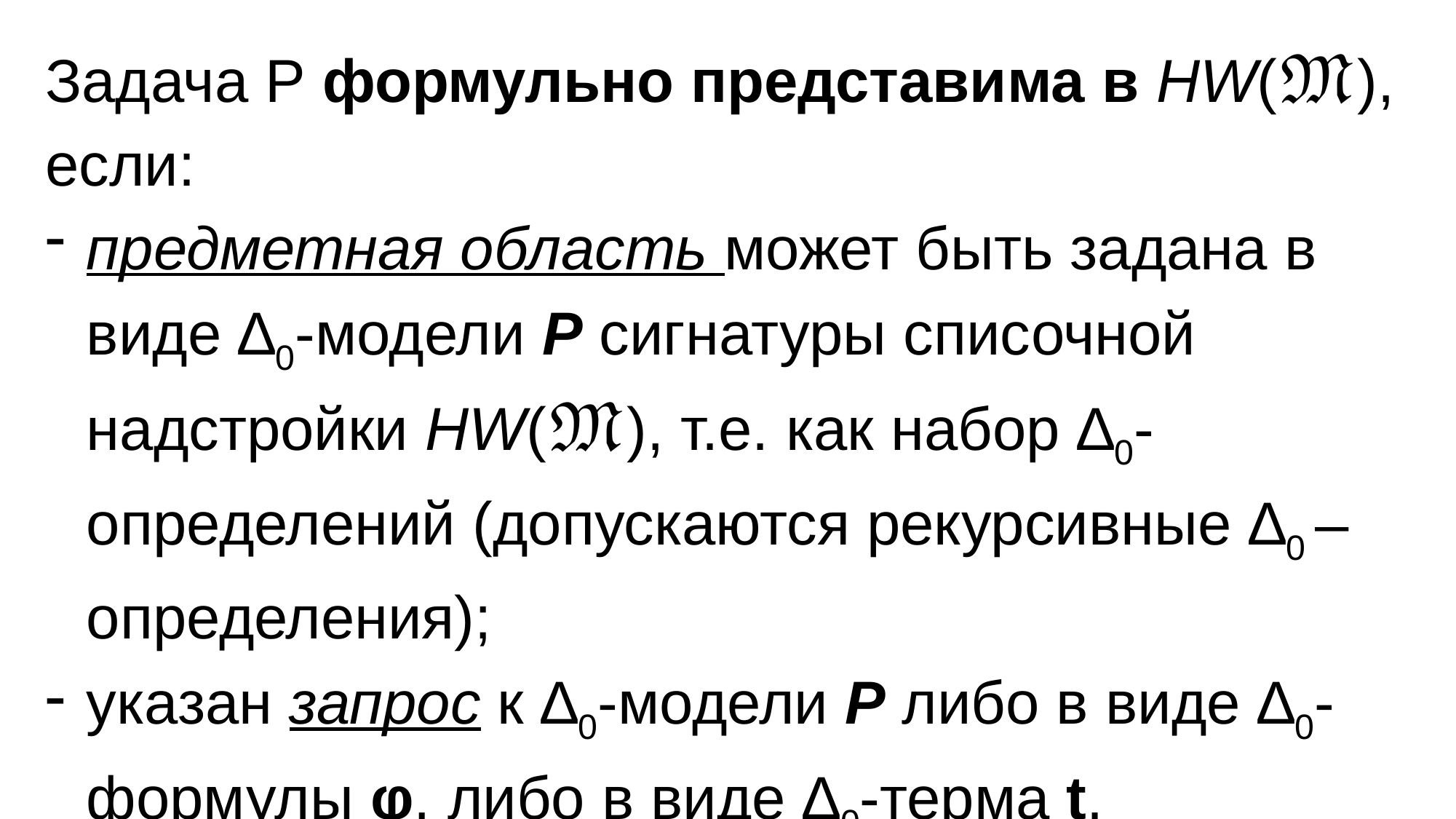

Задача Р формульно представима в HW(𝔐), если:
предметная область может быть задана в виде ∆0-модели Р сигнатуры списочной надстройки HW(𝔐), т.е. как набор ∆0-определений (допускаются рекурсивные ∆0 –определения);
указан запрос к ∆0-модели Р либо в виде ∆0-формулы φ, либо в виде ∆0-терма t.